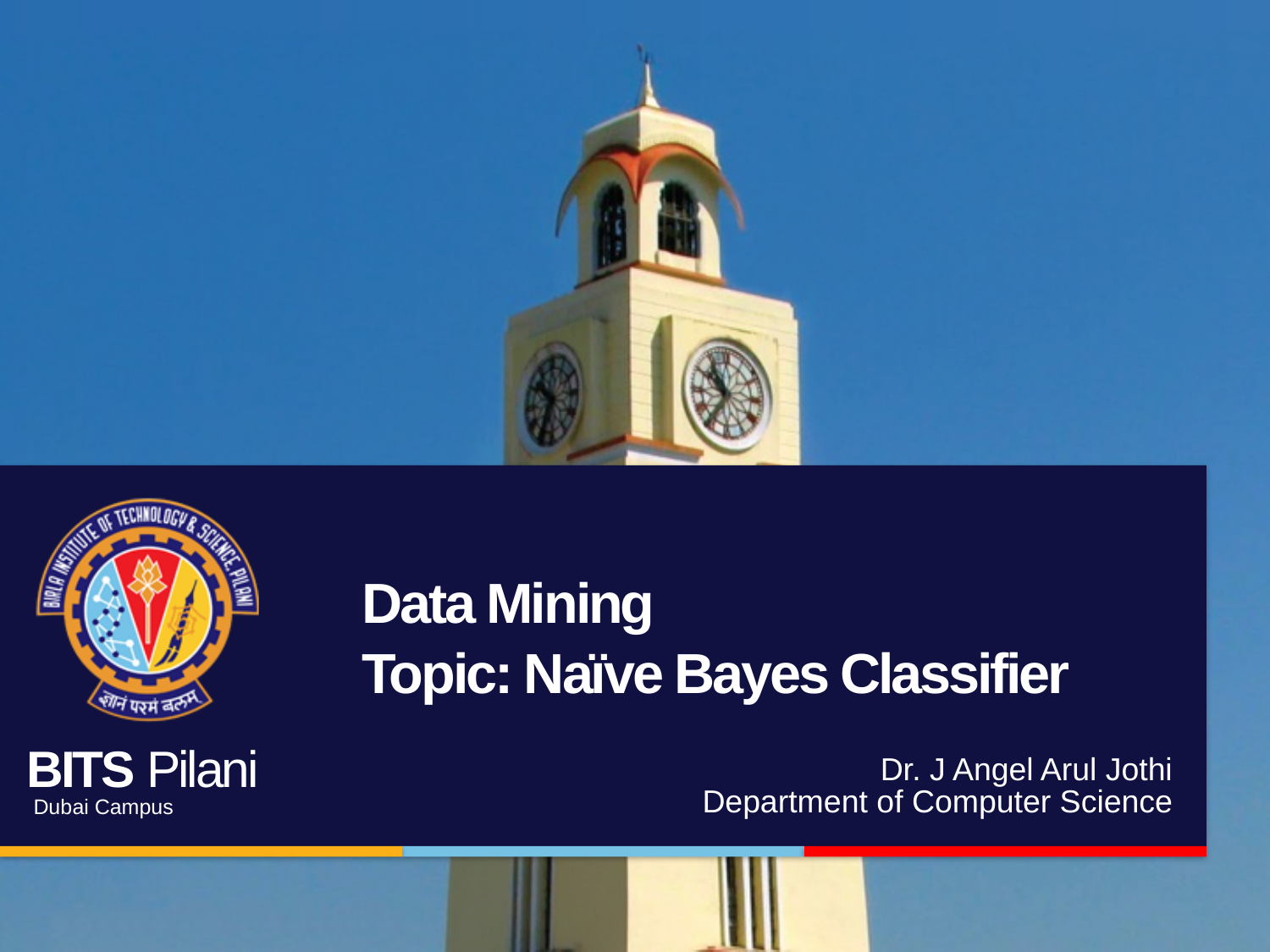

# Data Mining Topic: Naïve Bayes Classifier
Dr. J Angel Arul Jothi
Department of Computer Science